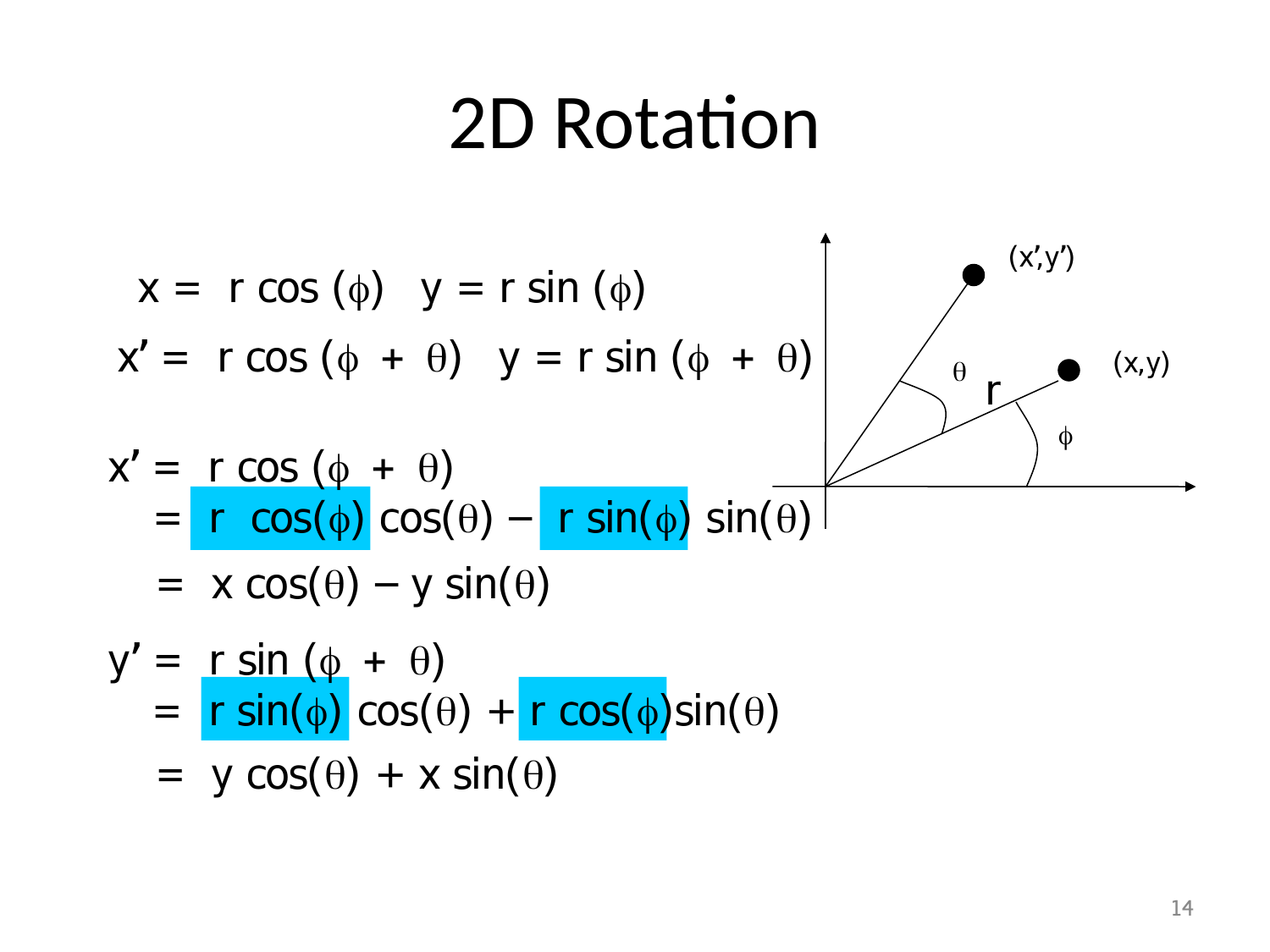

# 2D Rotation

(x,y)

(x’,y’)

θ

x =  r cos (φ)    y = r sin (φ)
x’ =  r cos (φ + θ)    y = r sin (φ + θ)
r

φ
x’ =  r cos (φ + θ)
     =  r  cos(φ) cos(θ) –  r sin(φ) sin(θ)

=  x cos(θ) – y sin(θ)
y’ =  r sin (φ + θ)
     =  r sin(φ) cos(θ) + r cos(φ)sin(θ)

=  y cos(θ) + x sin(θ)
14